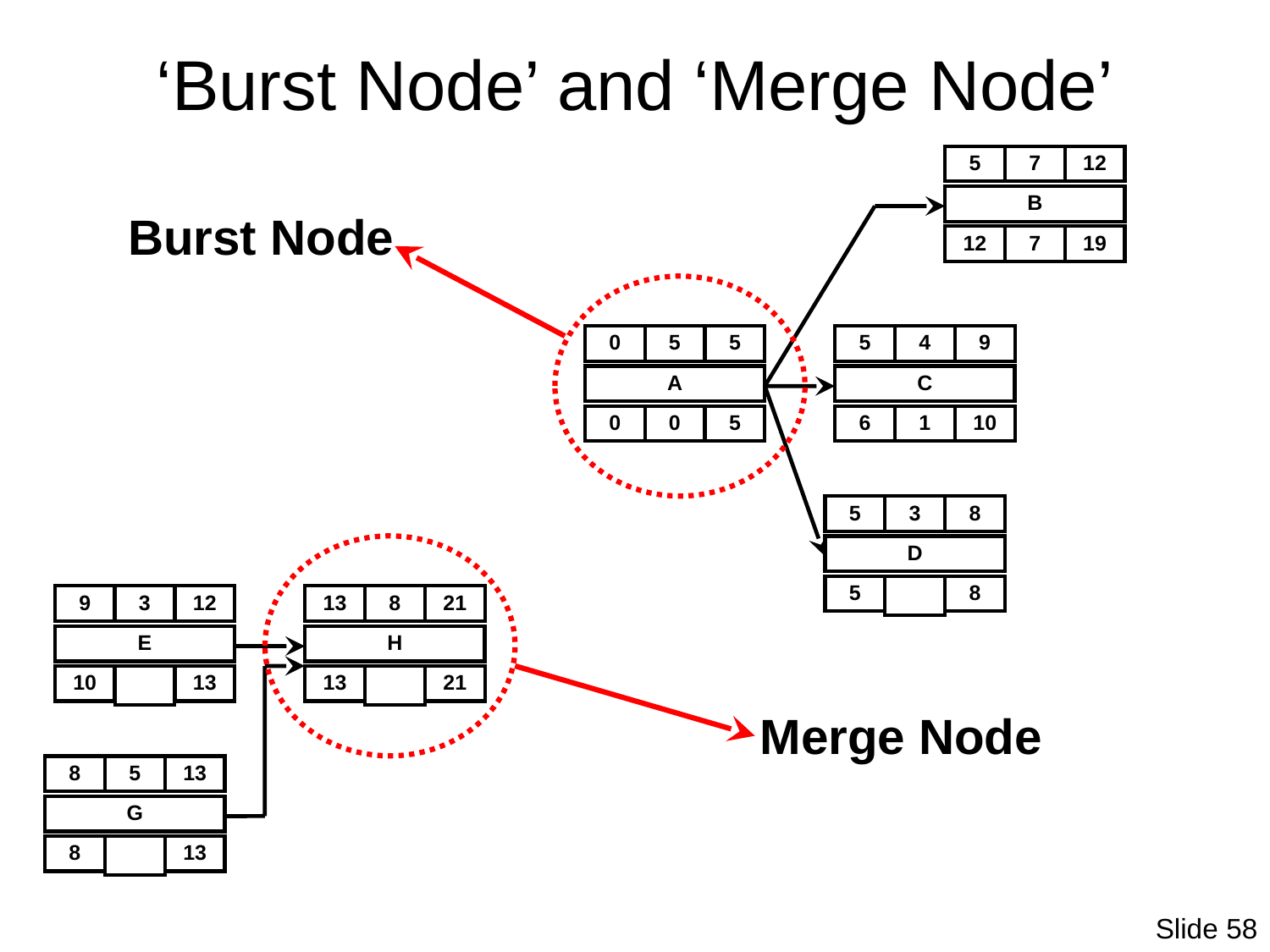

# ‘Burst Node’ and ‘Merge Node’
5
7
12
B

12
7
19
0
5
5
5
4
9
A
C

0
0
5
6
1
10
5
3
8
D
5

8
Burst Node

9
3
12
13
8
21
E
H

10

13

13

21

8
5
13
G

8

13

Merge Node